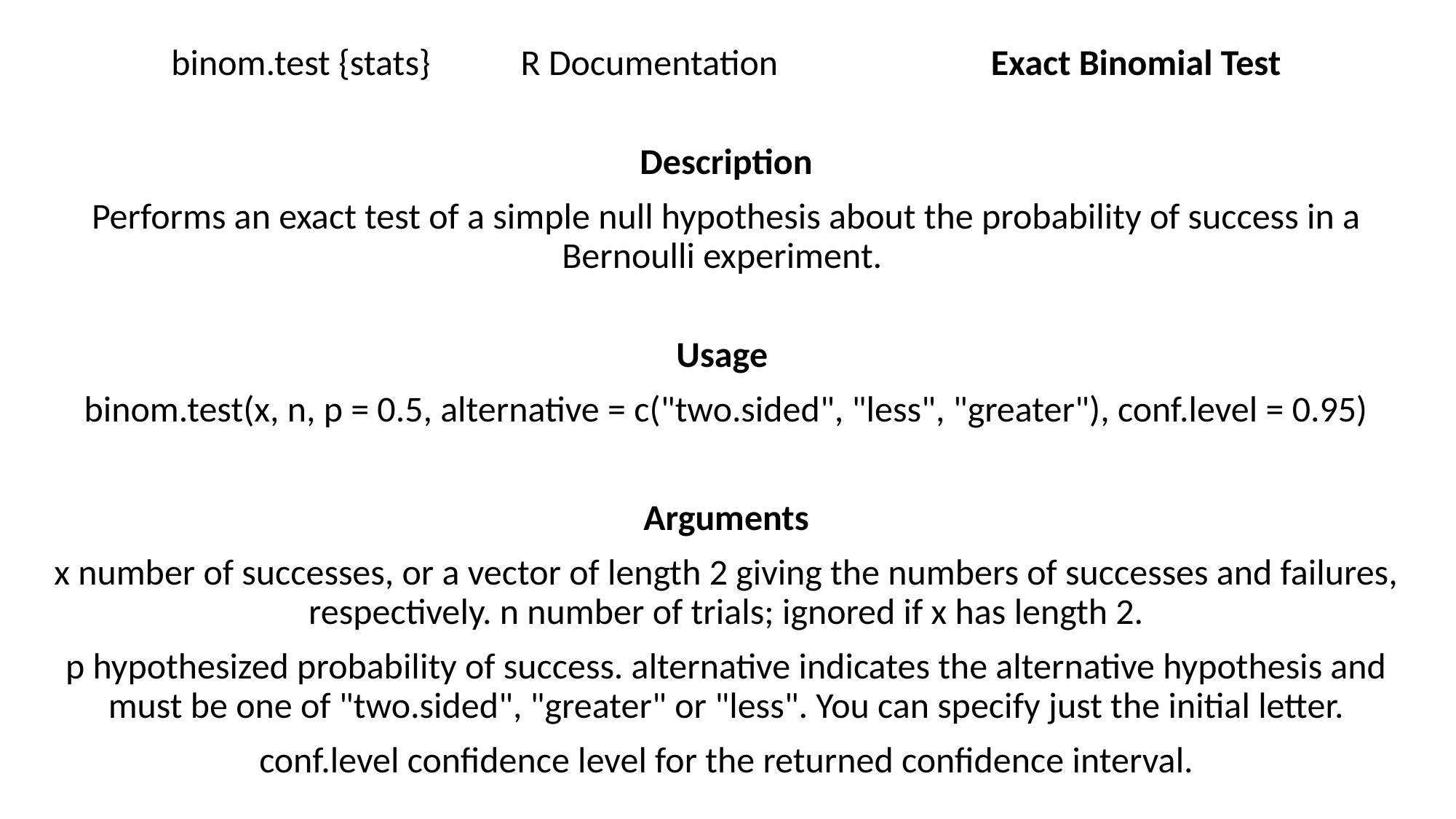

binom.test {stats}           R Documentation                          Exact Binomial Test

Description
Performs an exact test of a simple null hypothesis about the probability of success in a Bernoulli experiment.

Usage
binom.test(x, n, p = 0.5, alternative = c("two.sided", "less", "greater"), conf.level = 0.95)

Arguments
x number of successes, or a vector of length 2 giving the numbers of successes and failures, respectively. n number of trials; ignored if x has length 2.
p hypothesized probability of success. alternative indicates the alternative hypothesis and must be one of "two.sided", "greater" or "less". You can specify just the initial letter.
conf.level confidence level for the returned confidence interval.